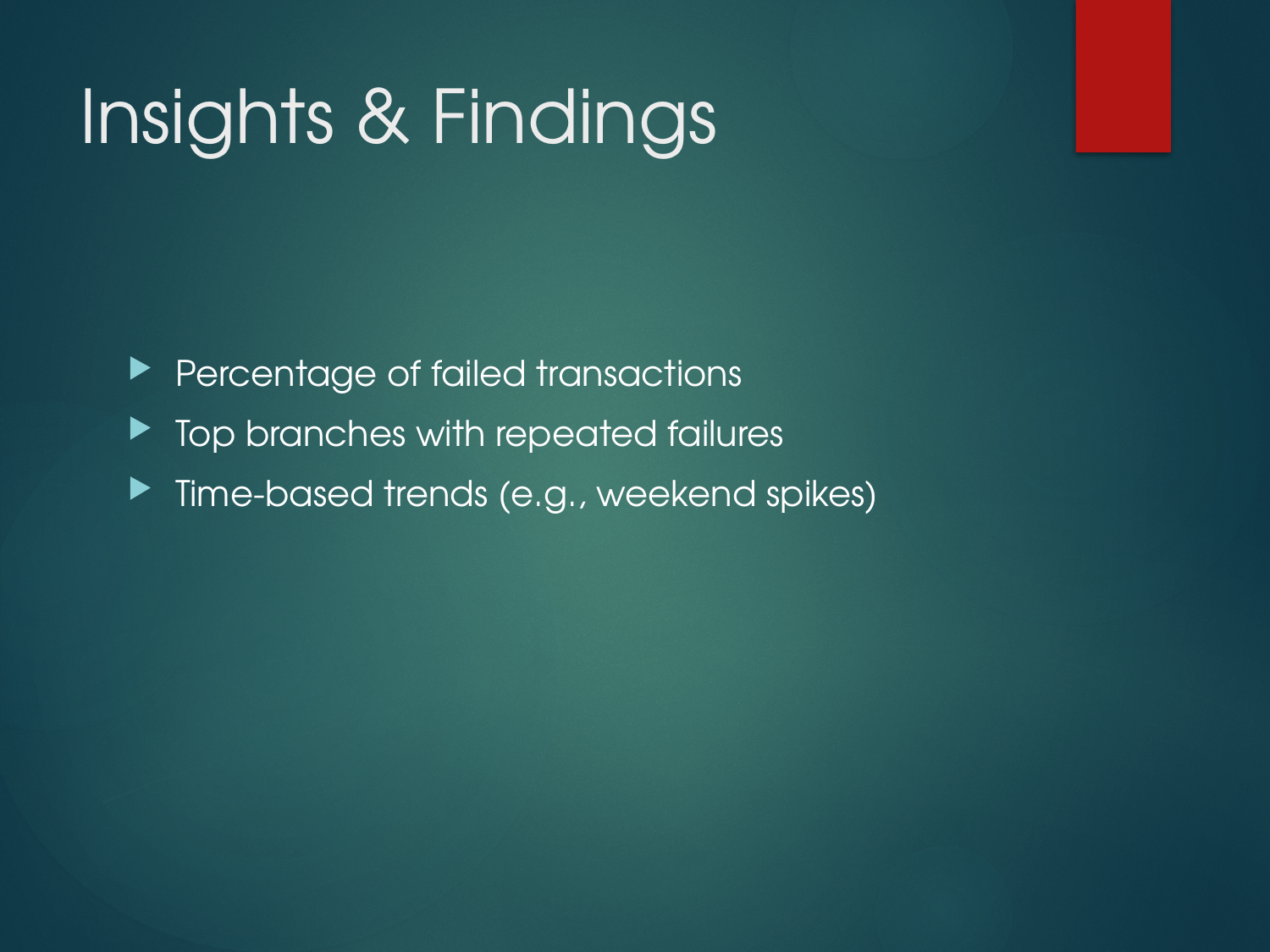

# Insights & Findings

Percentage of failed transactions
Top branches with repeated failures
Time-based trends (e.g., weekend spikes)